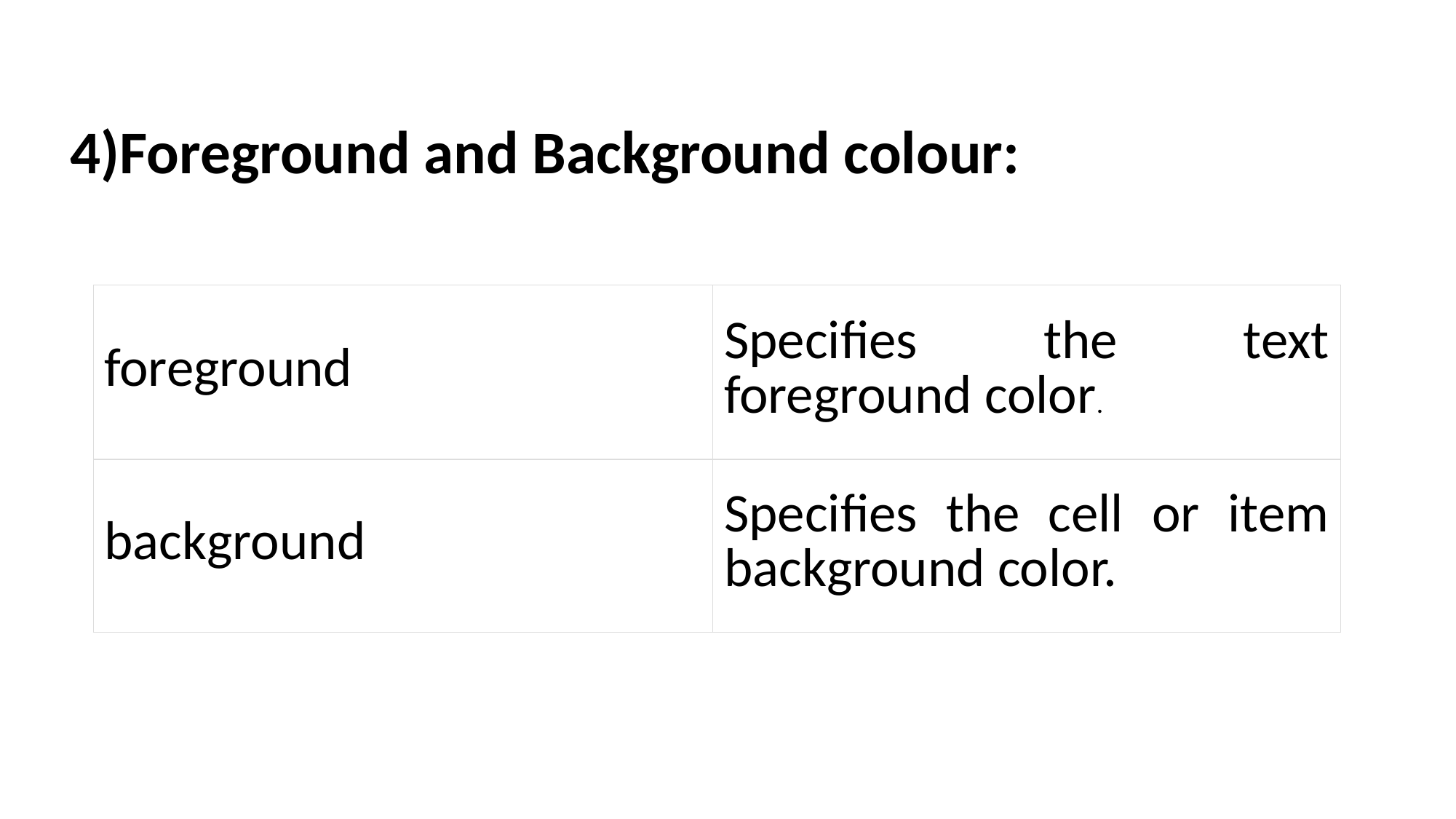

4)Foreground and Background colour:

| foreground | Specifies the text foreground color. |
| --- | --- |
| background | Specifies the cell or item background color. |